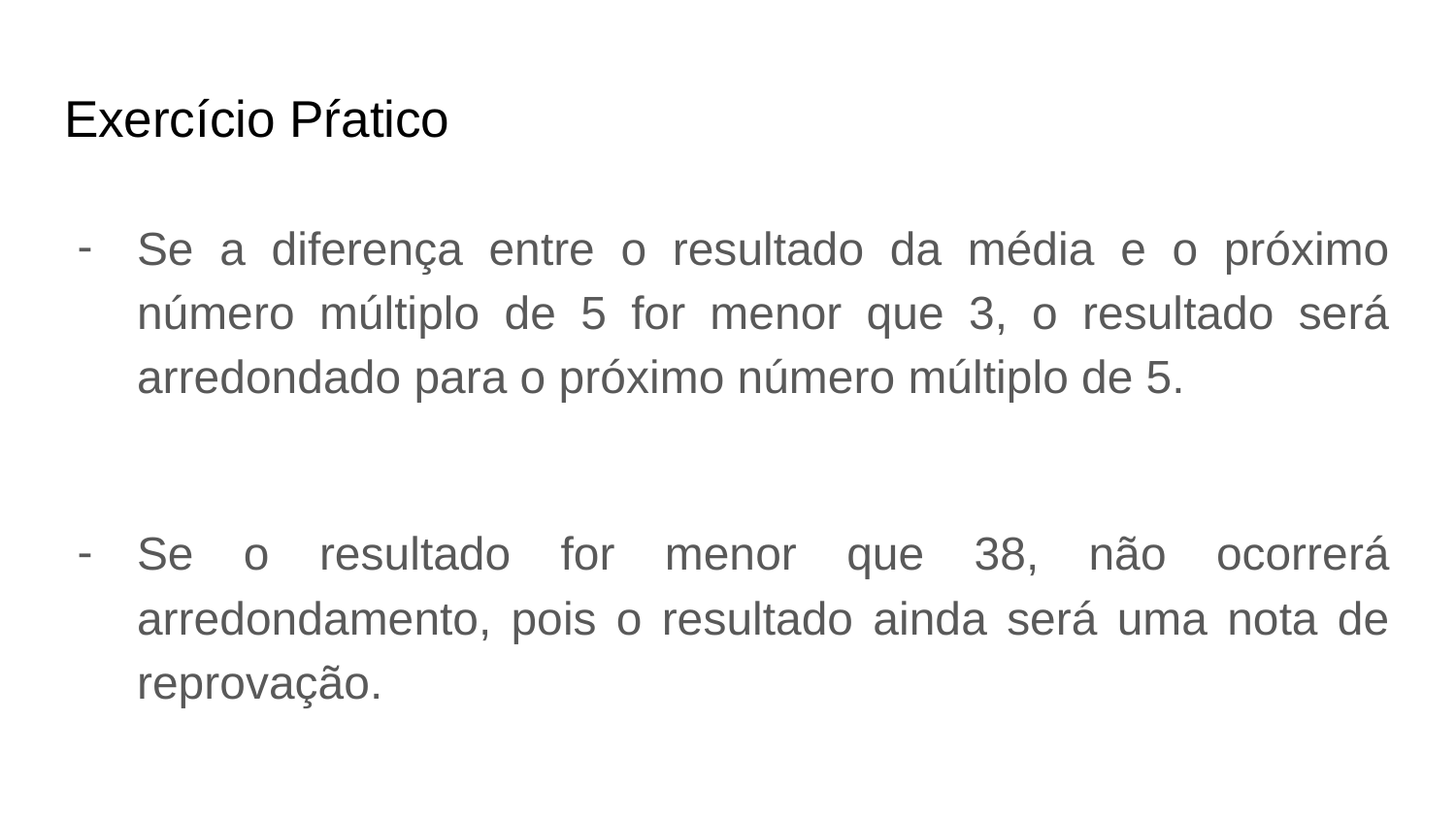

# Exercício Pŕatico
Se a diferença entre o resultado da média e o próximo número múltiplo de 5 for menor que 3, o resultado será arredondado para o próximo número múltiplo de 5.

Se o resultado for menor que 38, não ocorrerá arredondamento, pois o resultado ainda será uma nota de reprovação.